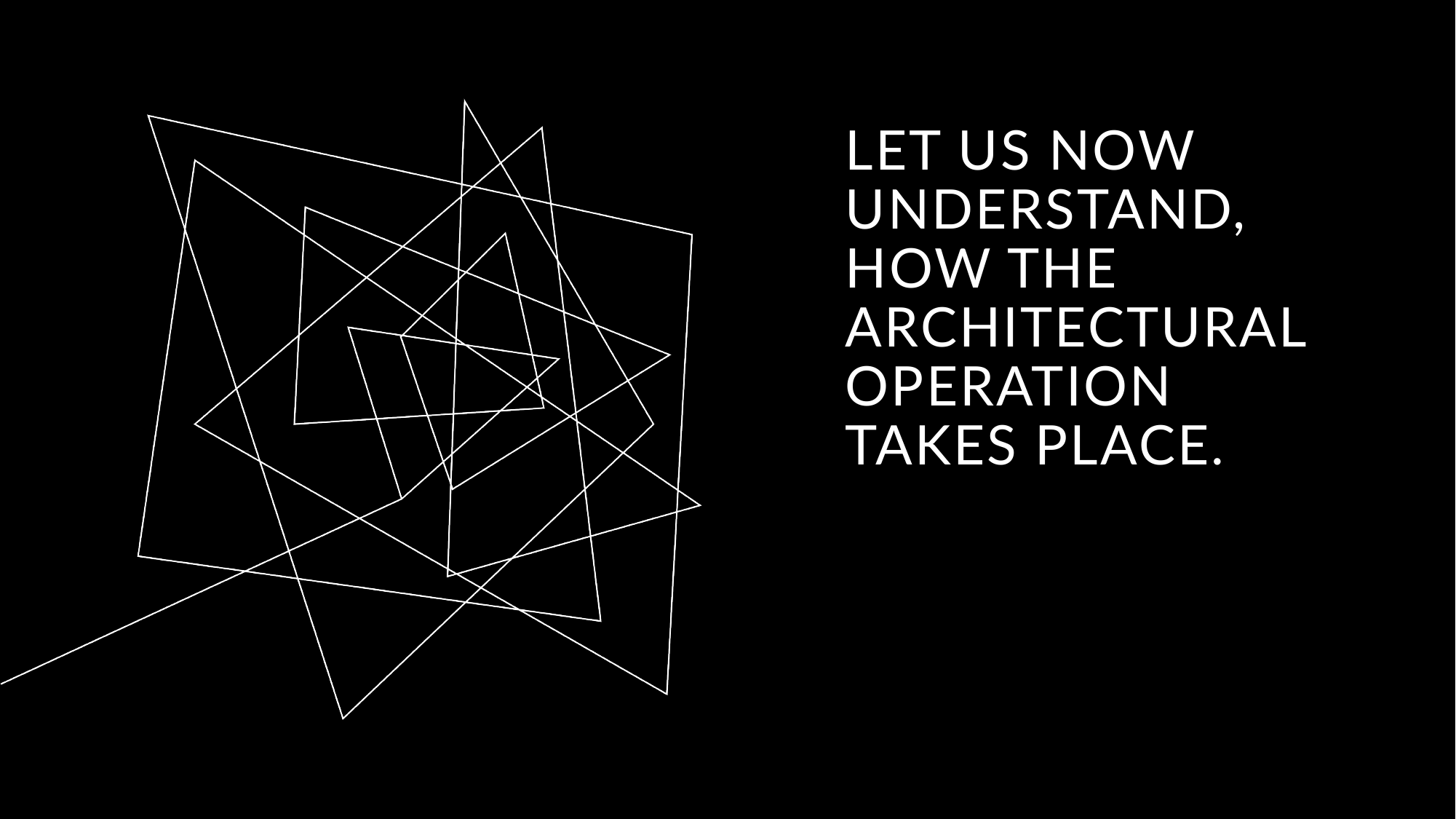

# Let us now understand, how the architectural operation takes place.